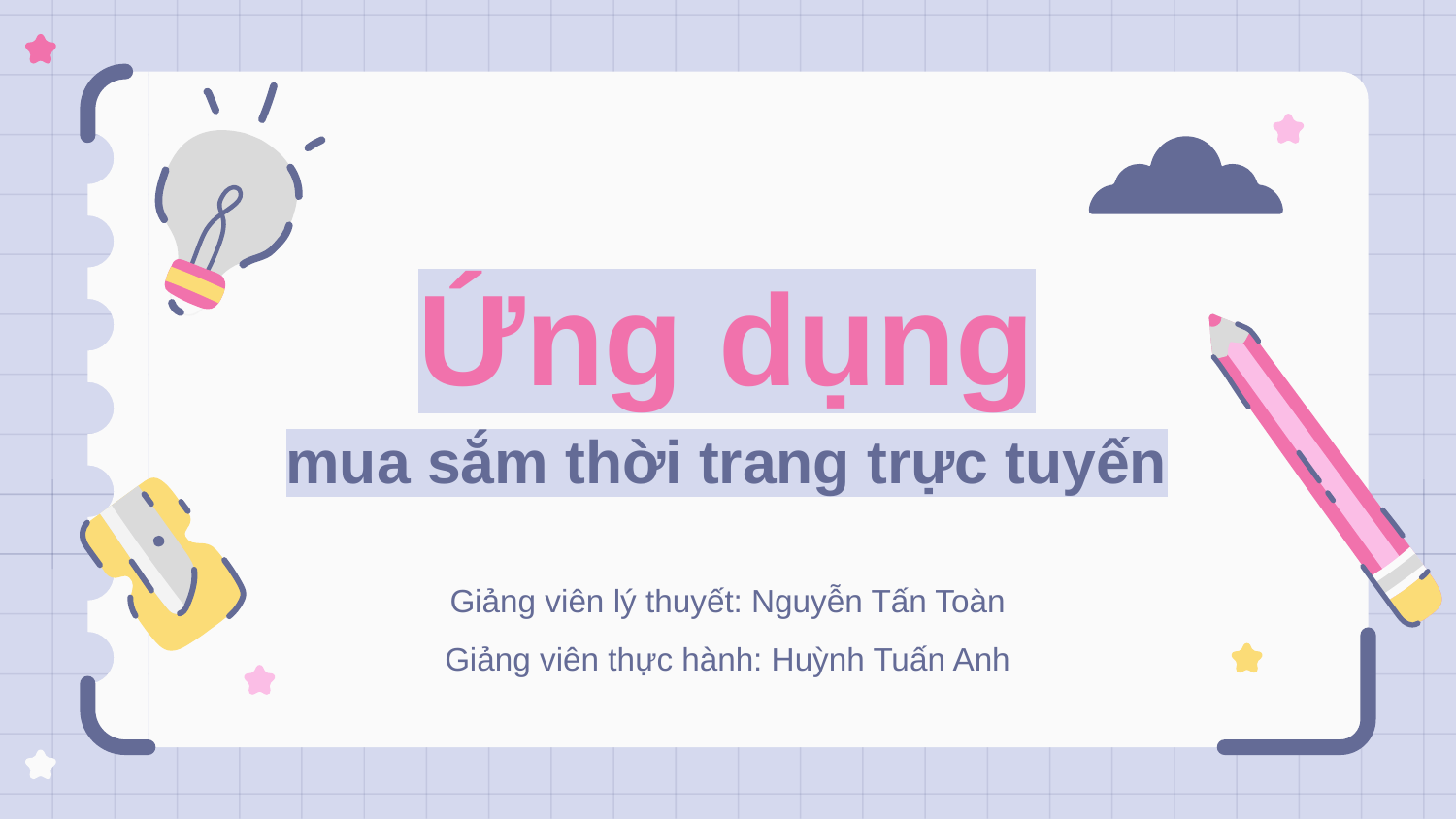

# Ứng dụng mua sắm thời trang trực tuyến

Giảng viên lý thuyết: Nguyễn Tấn Toàn
Giảng viên thực hành: Huỳnh Tuấn Anh